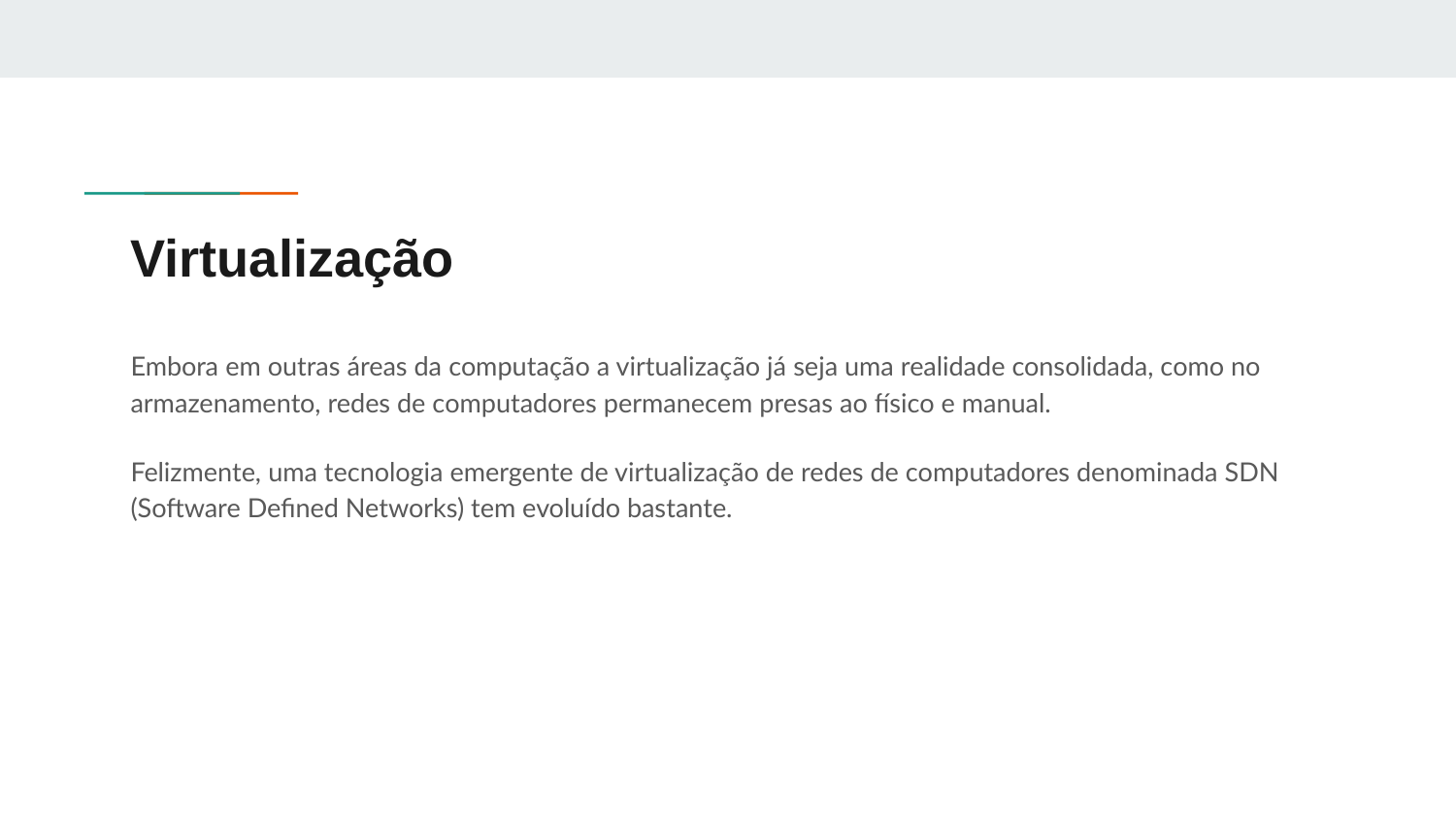

# Virtualização
Embora em outras áreas da computação a virtualização já seja uma realidade consolidada, como no armazenamento, redes de computadores permanecem presas ao físico e manual.
Felizmente, uma tecnologia emergente de virtualização de redes de computadores denominada SDN (Software Defined Networks) tem evoluído bastante.